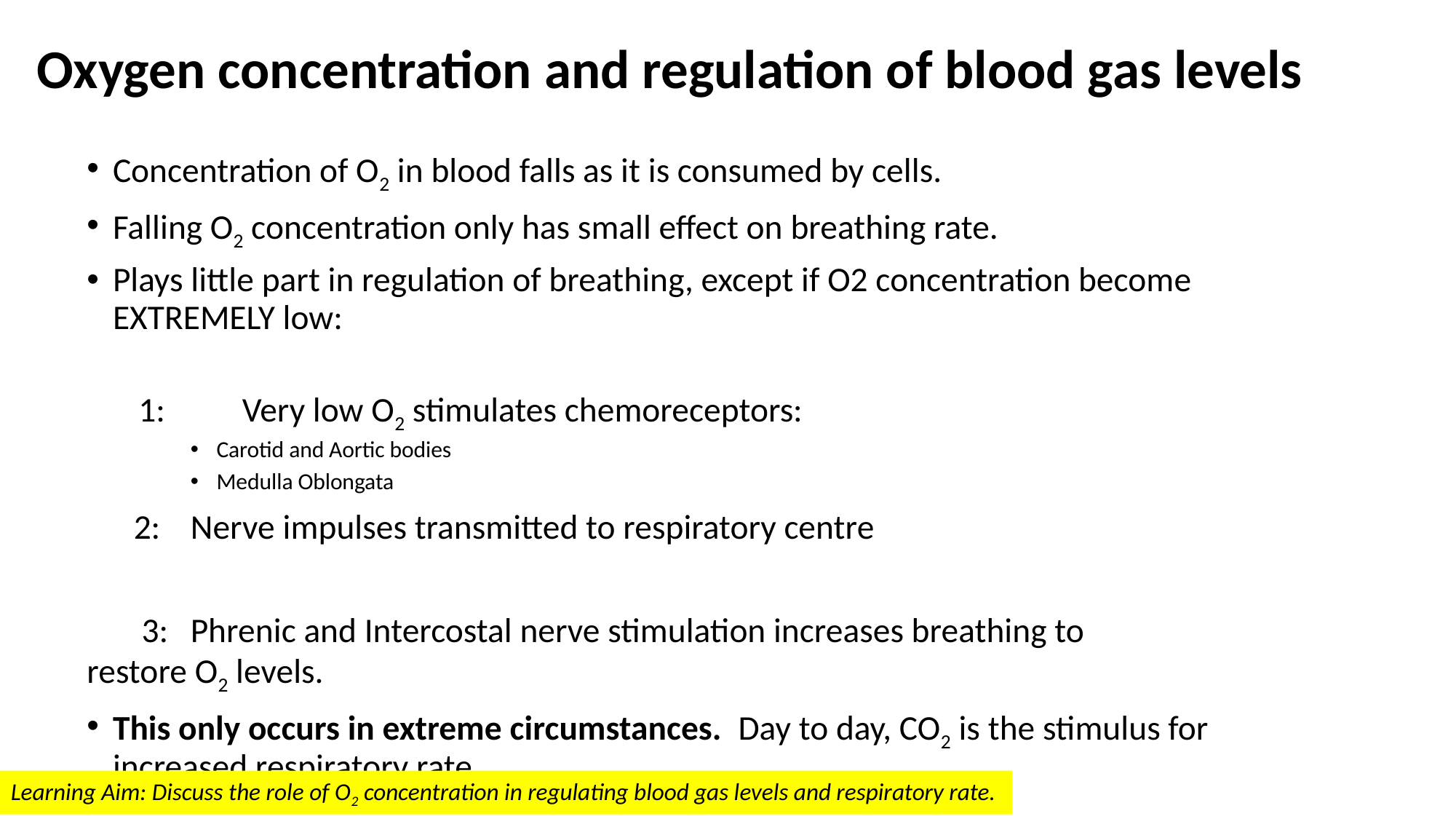

# Oxygen concentration and regulation of blood gas levels
Concentration of O2 in blood falls as it is consumed by cells.
Falling O2 concentration only has small effect on breathing rate.
Plays little part in regulation of breathing, except if O2 concentration become EXTREMELY low:

1:	Very low O2 stimulates chemoreceptors:
Carotid and Aortic bodies
Medulla Oblongata
      2:  	Nerve impulses transmitted to respiratory centre

       3:	Phrenic and Intercostal nerve stimulation increases breathing to 	restore O2 levels.
This only occurs in extreme circumstances.  Day to day, CO2 is the stimulus for increased respiratory rate.
Learning Aim: Discuss the role of O2 concentration in regulating blood gas levels and respiratory rate.